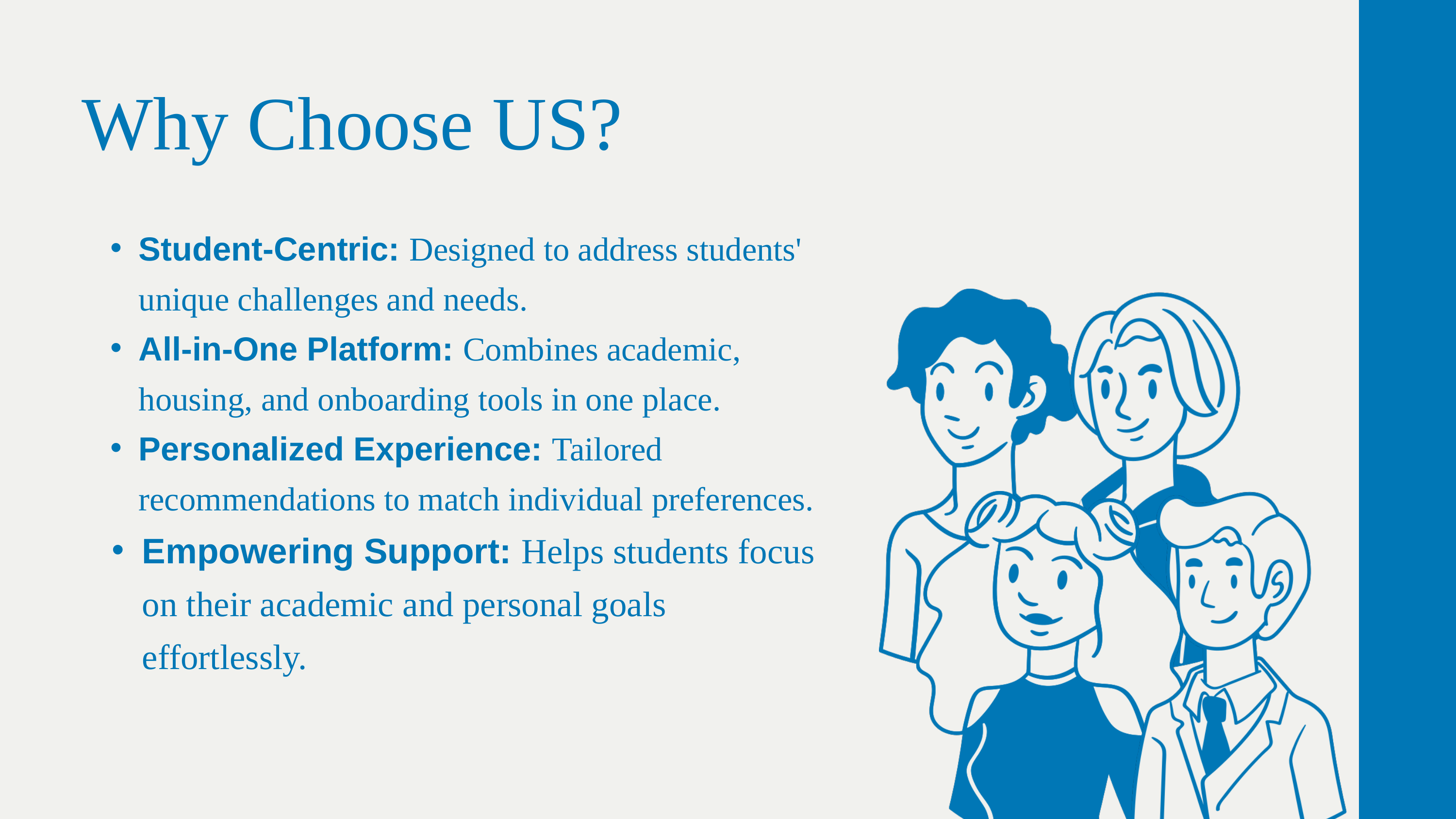

Why Choose US?
Student-Centric: Designed to address students' unique challenges and needs.
All-in-One Platform: Combines academic, housing, and onboarding tools in one place.
Personalized Experience: Tailored recommendations to match individual preferences.
Empowering Support: Helps students focus on their academic and personal goals effortlessly.